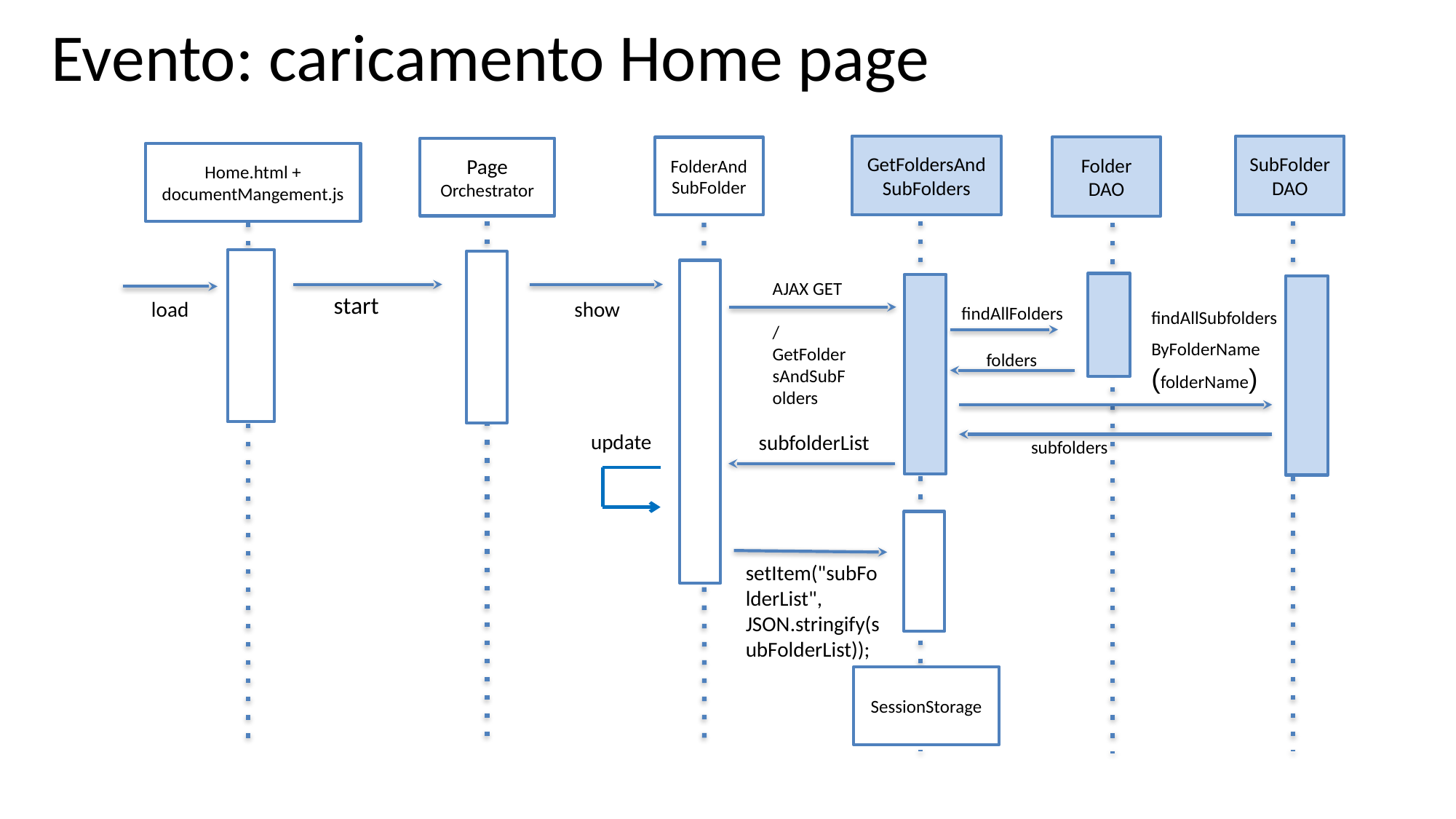

# Evento: caricamento Home page
GetFoldersAndSubFolders
SubFolder
DAO
Folder
DAO
FolderAndSubFolder
Page
Orchestrator
Home.html + documentMangement.js

AJAX GET

/GetFoldersAndSubFolders

start
load
show
findAllFolders
findAllSubfoldersByFolderName (folderName)
folders
update
subfolderList
subfolders

setItem("subFolderList", JSON.stringify(subFolderList));
SessionStorage